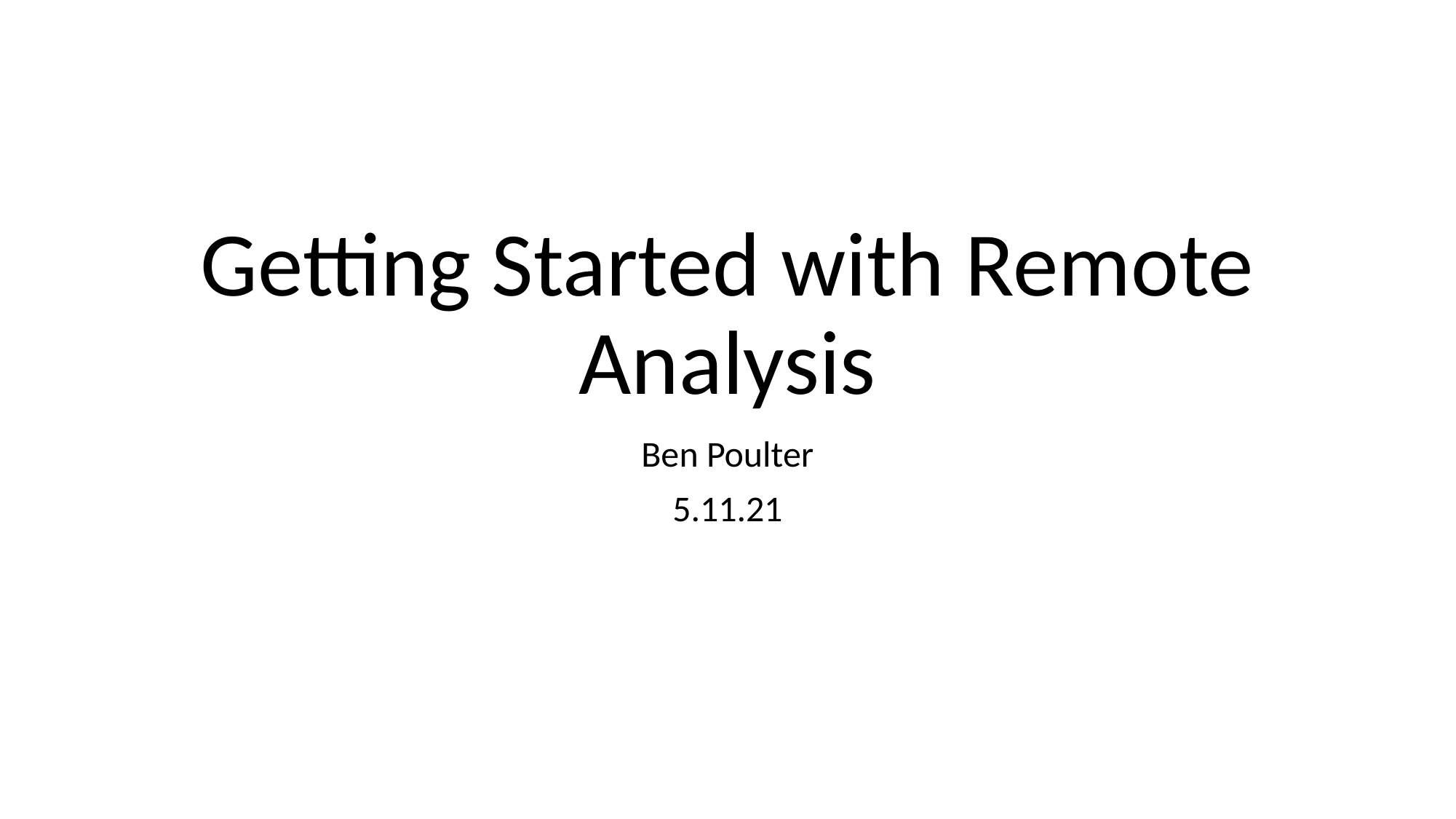

# Getting Started with Remote Analysis
Ben Poulter
5.11.21